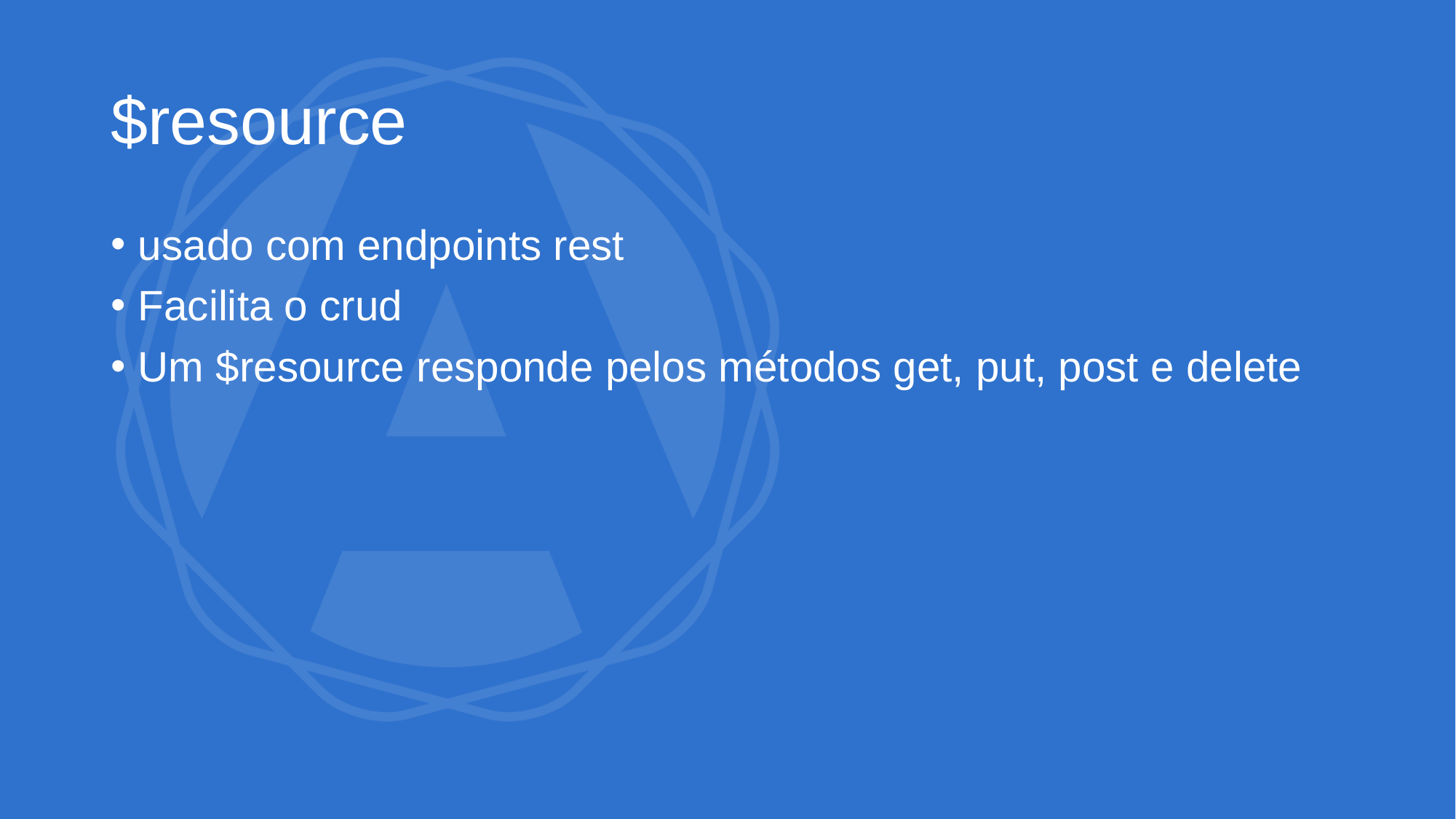

# $resource
usado com endpoints rest
Facilita o crud
Um $resource responde pelos métodos get, put, post e delete